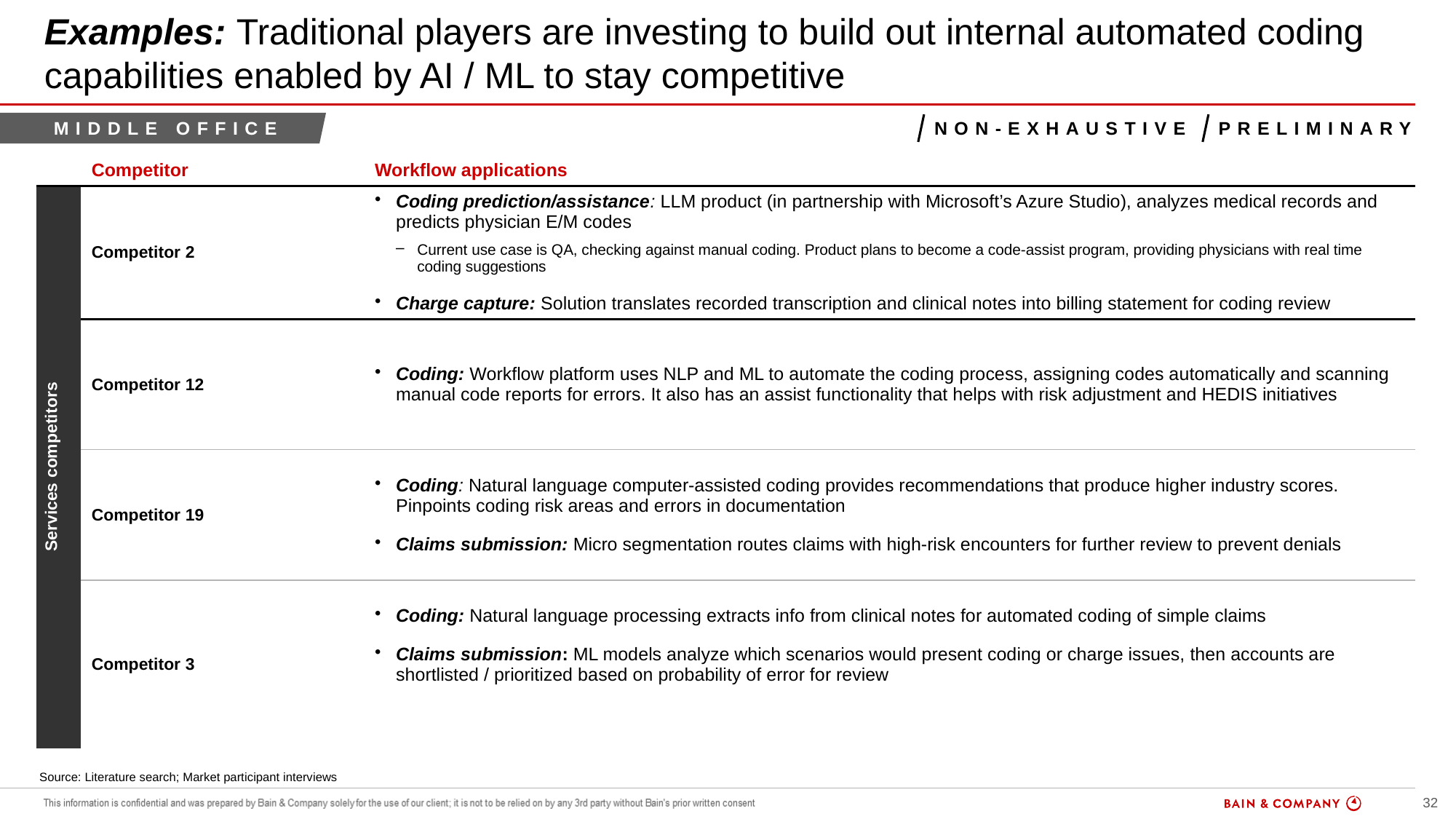

# Examples: Traditional players are investing to build out internal automated coding capabilities enabled by AI / ML to stay competitive

Middle office
Non-Exhaustive
preliminary
|  | Competitor | Workflow applications |
| --- | --- | --- |
| Services competitors | Competitor 2 | Coding prediction/assistance: LLM product (in partnership with Microsoft’s Azure Studio), analyzes medical records and predicts physician E/M codes Current use case is QA, checking against manual coding. Product plans to become a code-assist program, providing physicians with real time coding suggestions Charge capture: Solution translates recorded transcription and clinical notes into billing statement for coding review |
|  | Competitor 12 | Coding: Workflow platform uses NLP and ML to automate the coding process, assigning codes automatically and scanning manual code reports for errors. It also has an assist functionality that helps with risk adjustment and HEDIS initiatives |
|  | Competitor 19 | Coding: Natural language computer-assisted coding provides recommendations that produce higher industry scores. Pinpoints coding risk areas and errors in documentation Claims submission: Micro segmentation routes claims with high-risk encounters for further review to prevent denials |
|  | Competitor 3 | Coding: Natural language processing extracts info from clinical notes for automated coding of simple claims Claims submission: ML models analyze which scenarios would present coding or charge issues, then accounts are shortlisted / prioritized based on probability of error for review |
Source: Literature search; Market participant interviews